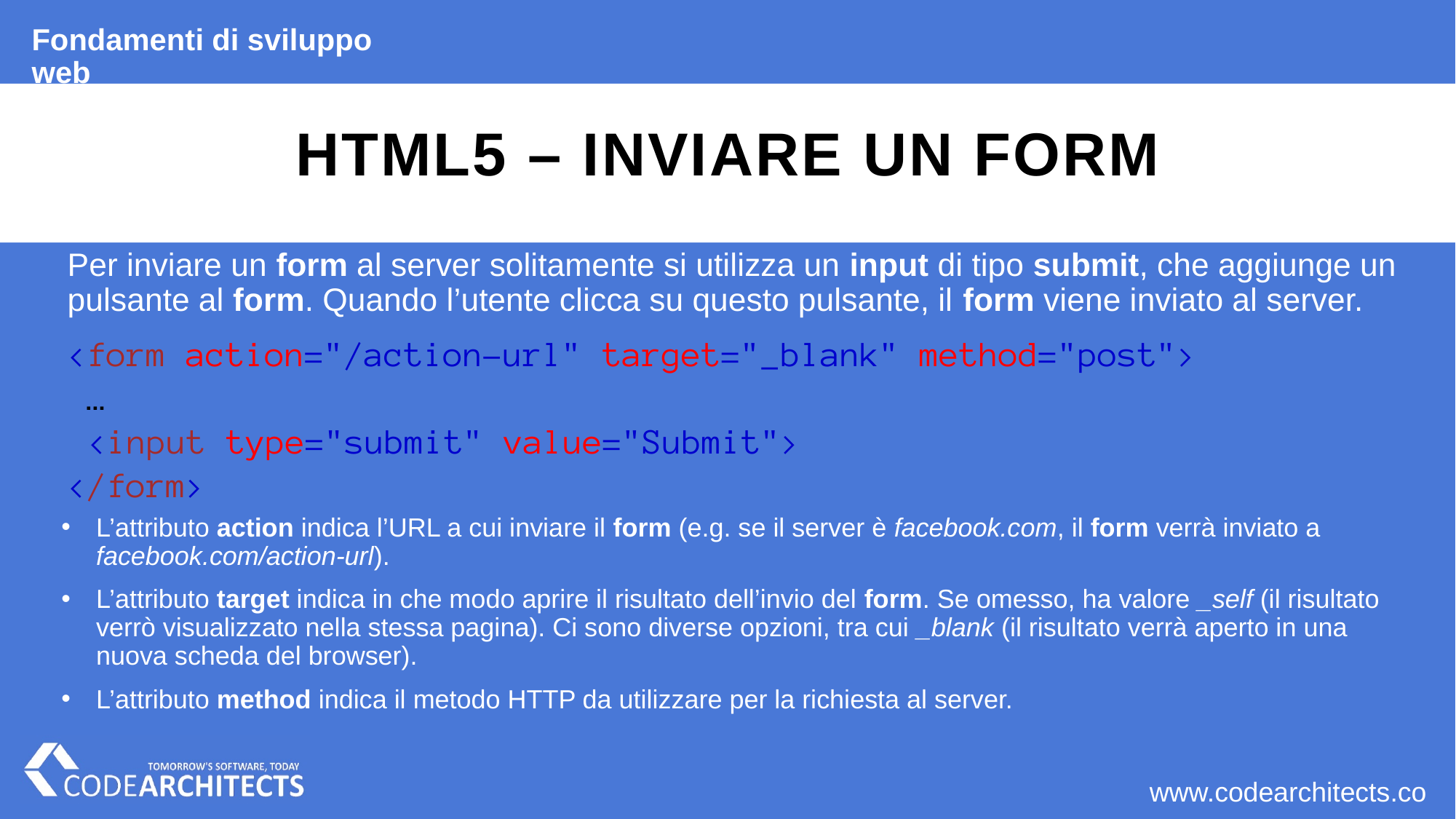

Fondamenti di sviluppo web

# HTML5 – inviare un form
Per inviare un form al server solitamente si utilizza un input di tipo submit, che aggiunge un pulsante al form. Quando l’utente clicca su questo pulsante, il form viene inviato al server.
<form action="/action-url" target="_blank" method="post">
 …
  <input type="submit" value="Submit">
</form>
L’attributo action indica l’URL a cui inviare il form (e.g. se il server è facebook.com, il form verrà inviato a facebook.com/action-url).
L’attributo target indica in che modo aprire il risultato dell’invio del form. Se omesso, ha valore _self (il risultato verrò visualizzato nella stessa pagina). Ci sono diverse opzioni, tra cui _blank (il risultato verrà aperto in una nuova scheda del browser).
L’attributo method indica il metodo HTTP da utilizzare per la richiesta al server.